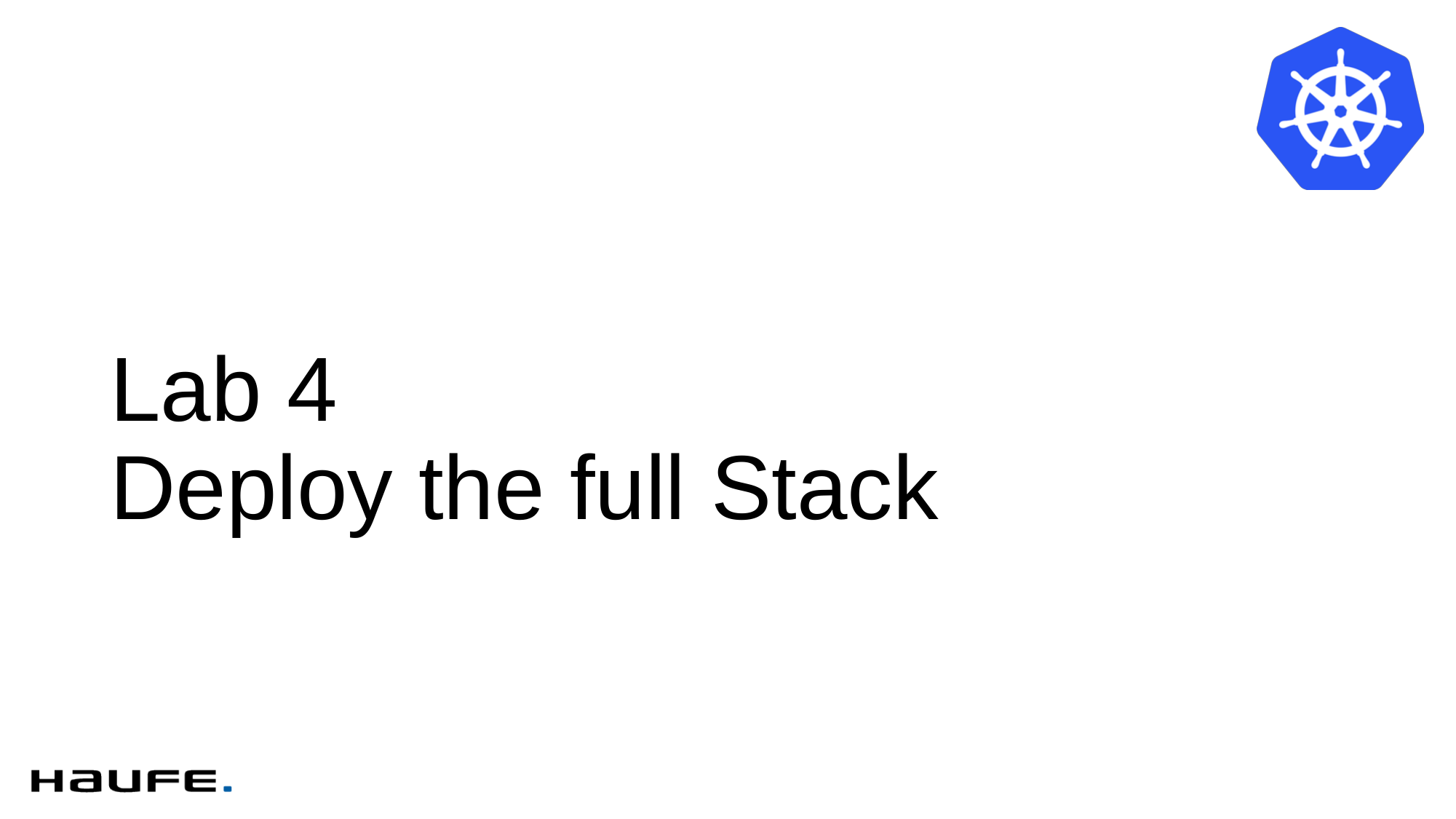

# Lab 4 Deploy the full Stack